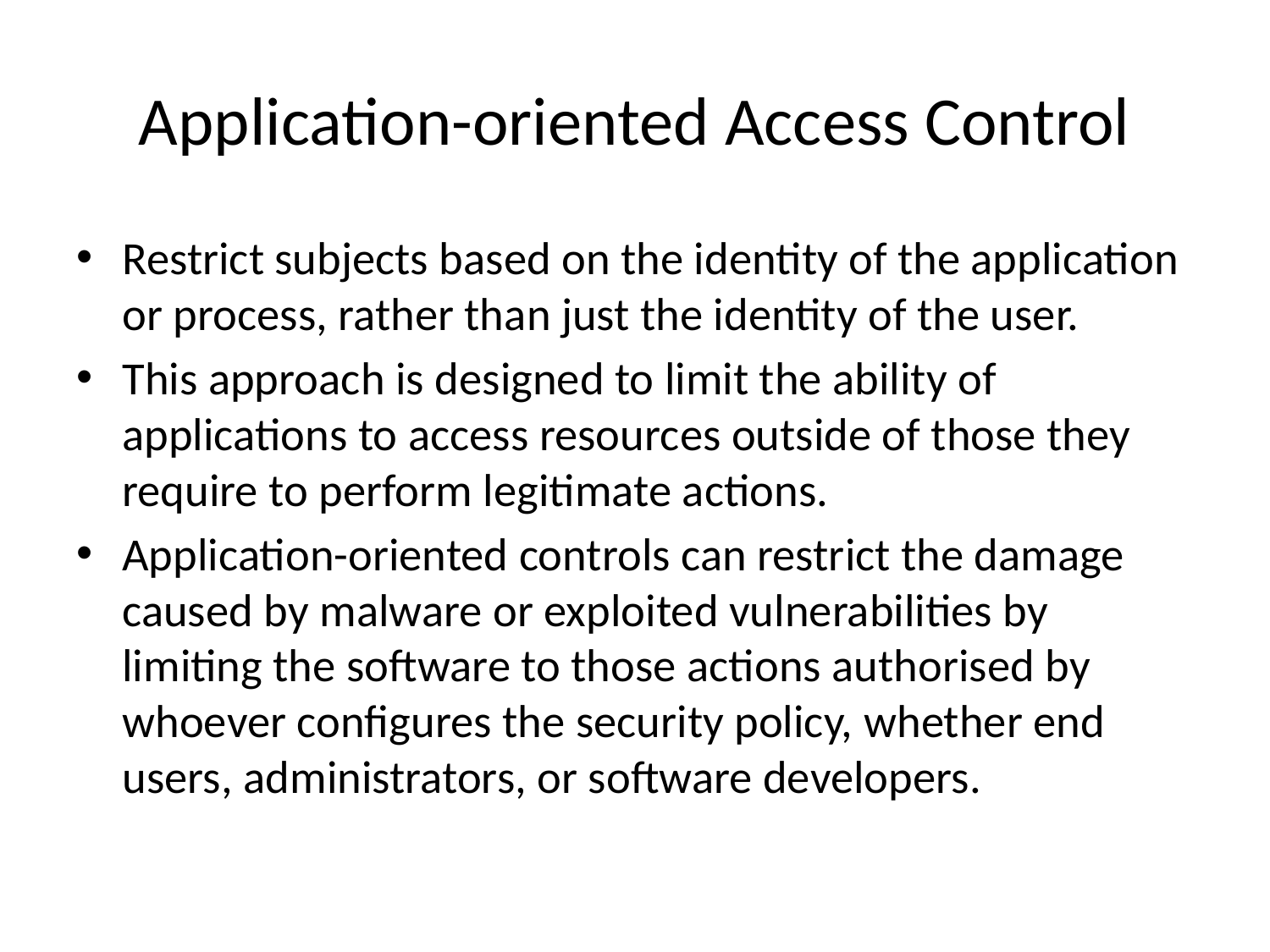

# Application-oriented Access Control
Restrict subjects based on the identity of the application or process, rather than just the identity of the user.
This approach is designed to limit the ability of applications to access resources outside of those they require to perform legitimate actions.
Application-oriented controls can restrict the damage caused by malware or exploited vulnerabilities by limiting the software to those actions authorised by whoever configures the security policy, whether end users, administrators, or software developers.